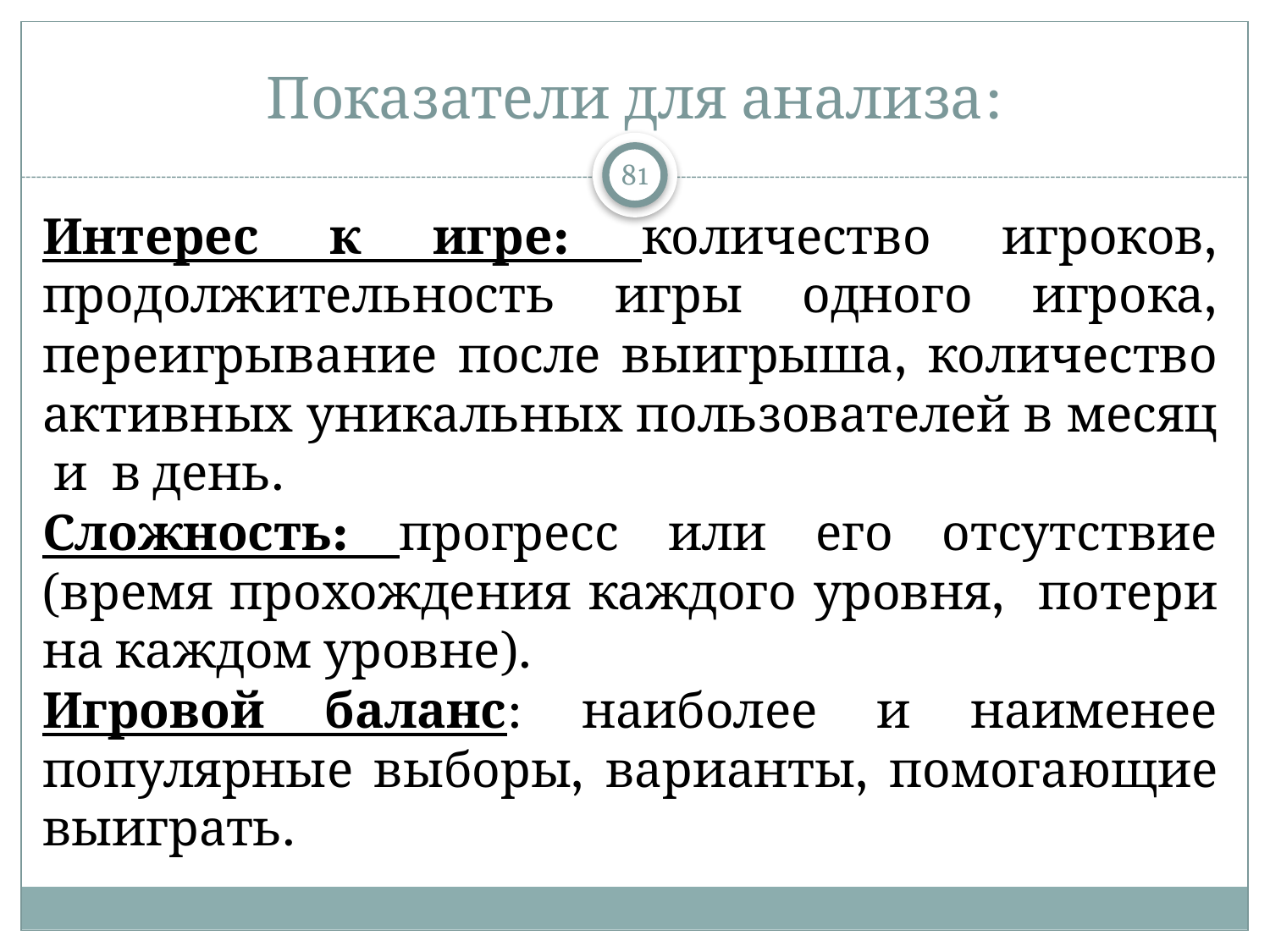

# Показатели для анализа:
81
Интерес к игре: количество игроков, продолжительность игры одного игрока, переигрывание после выигрыша, количество активных уникальных пользователей в месяц  и  в день.
Сложность: прогресс или его отсутствие (время прохождения каждого уровня,  потери на каждом уровне).
Игровой баланс: наиболее и наименее популярные выборы, варианты, помогающие выиграть.